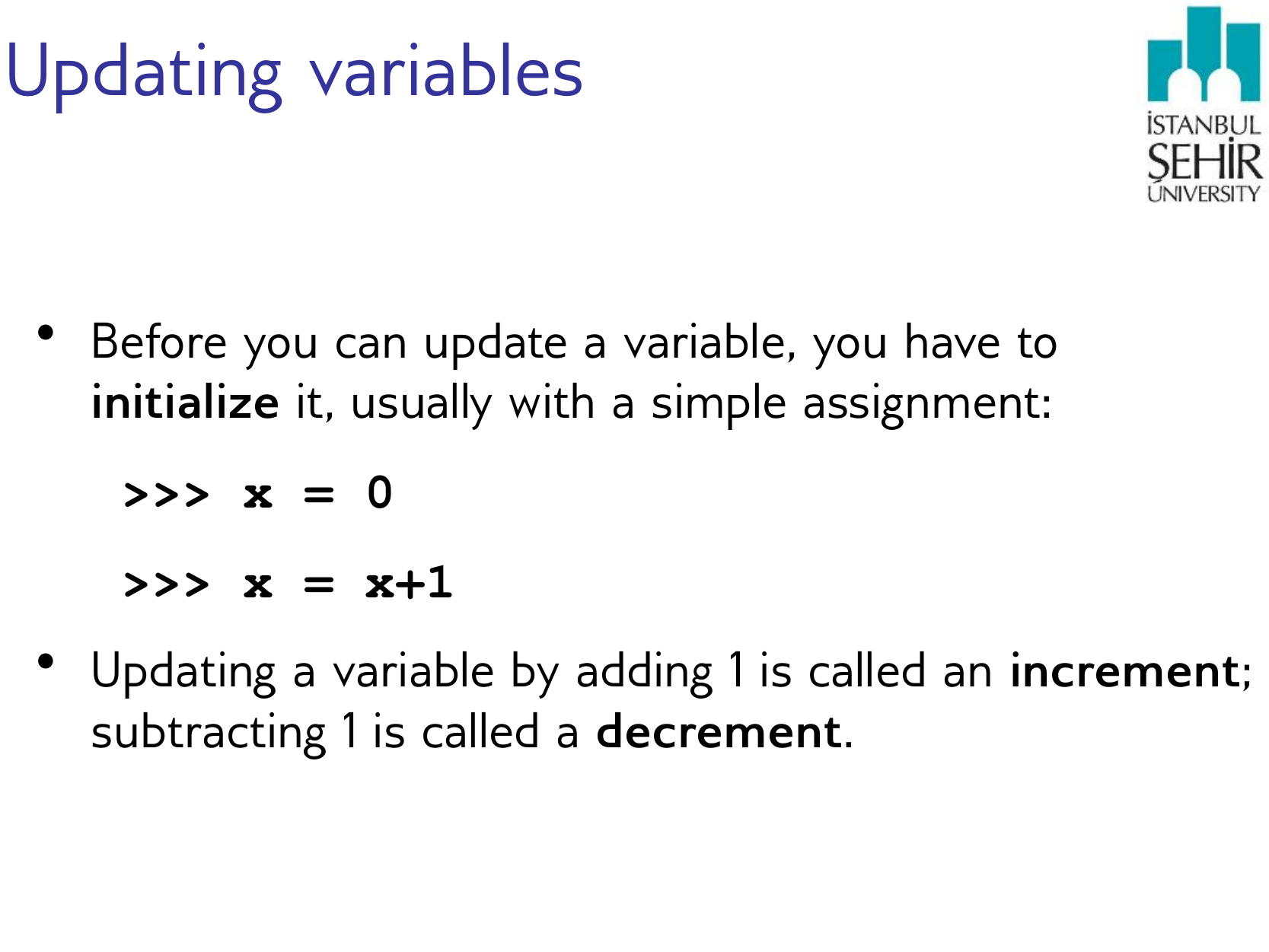

# Updating variables
Before you can update a variable, you have to initialize it, usually with a simple assignment:
>>> x = 0
>>> x = x+1
Updating a variable by adding 1 is called an increment; subtracting 1 is called a decrement.